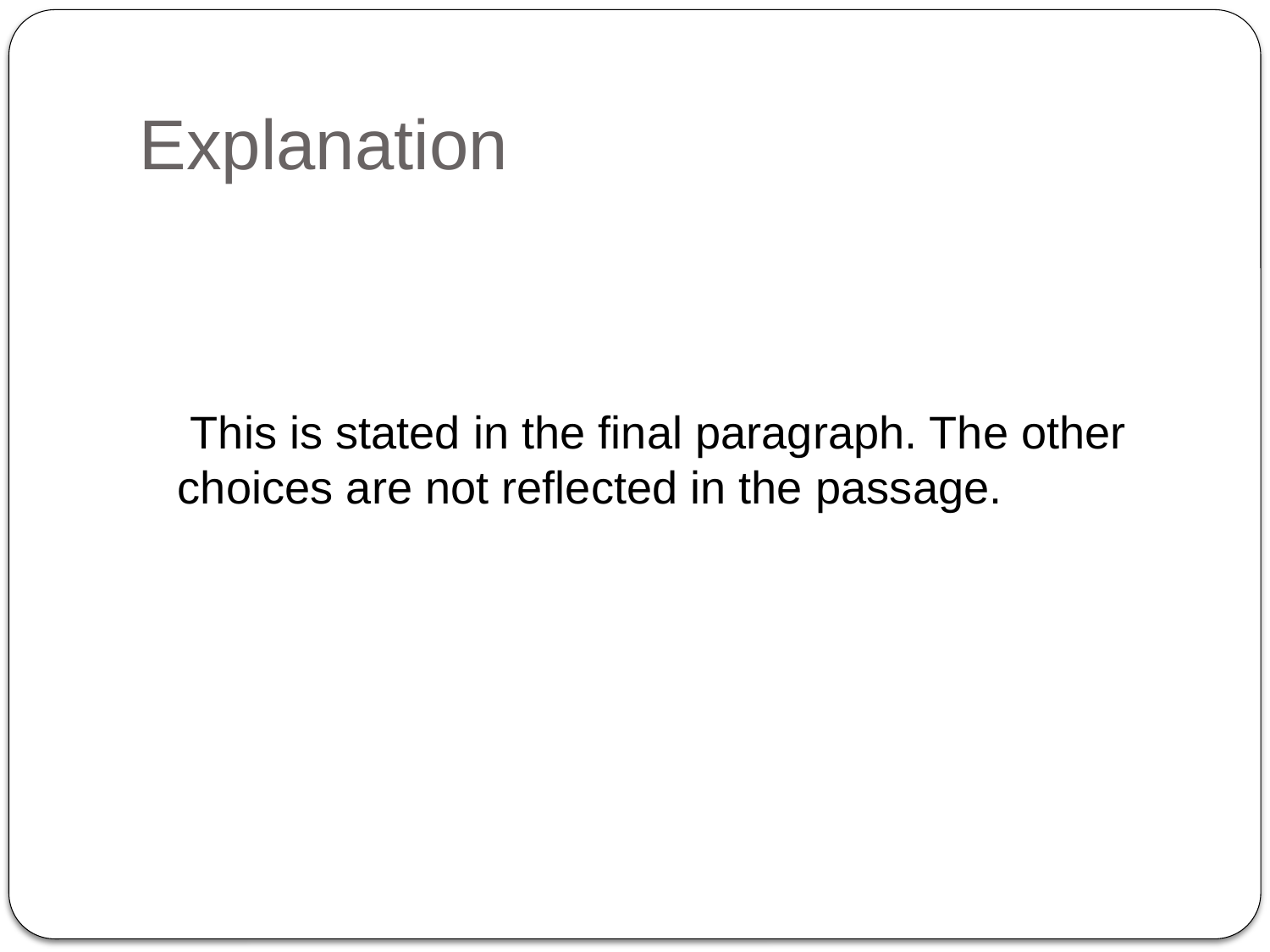

# Explanation

    This is stated in the final paragraph. The other choices are not reflected in the passage.